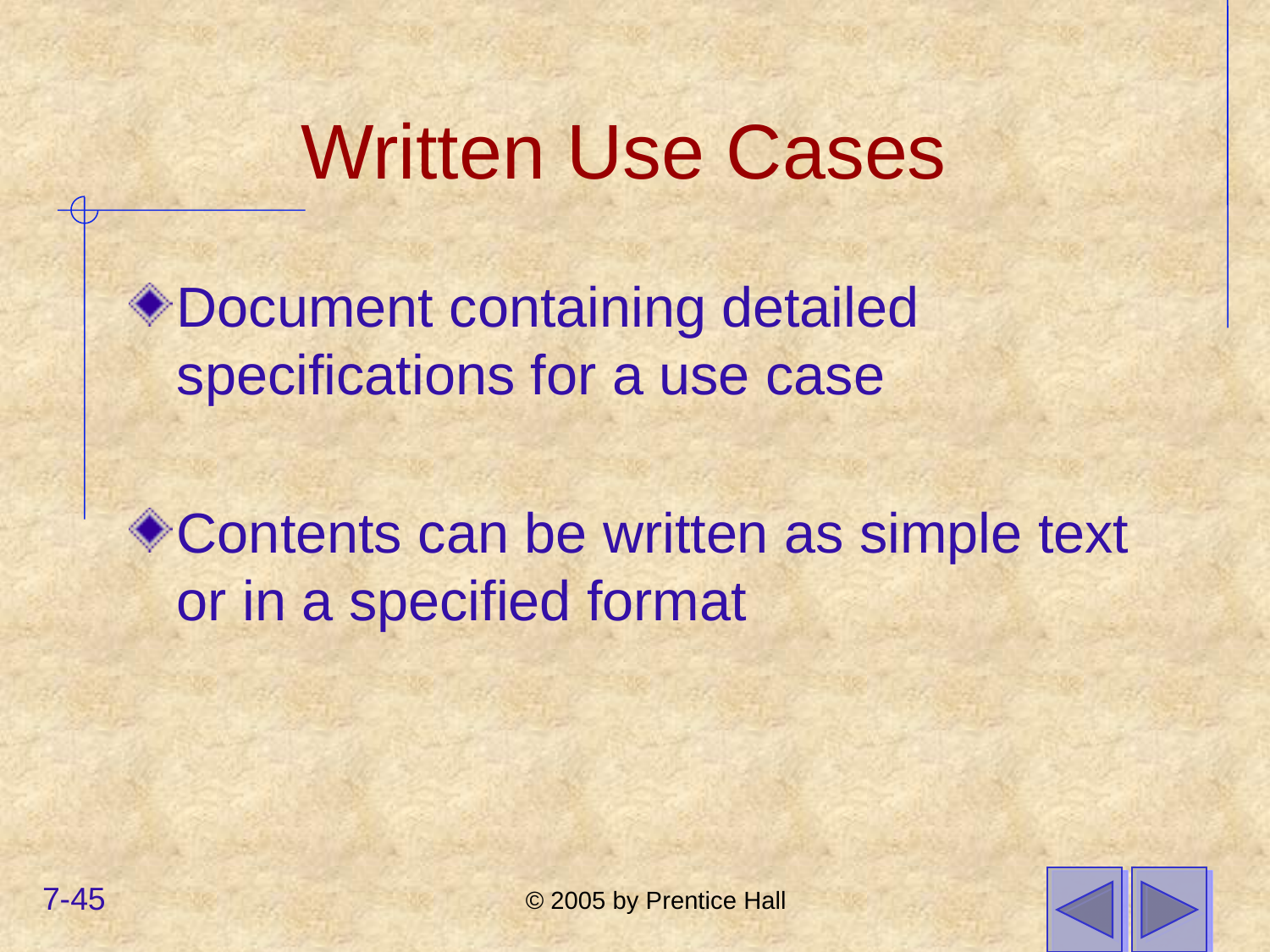

# Written Use Cases
Document containing detailed specifications for a use case

Contents can be written as simple text or in a specified format